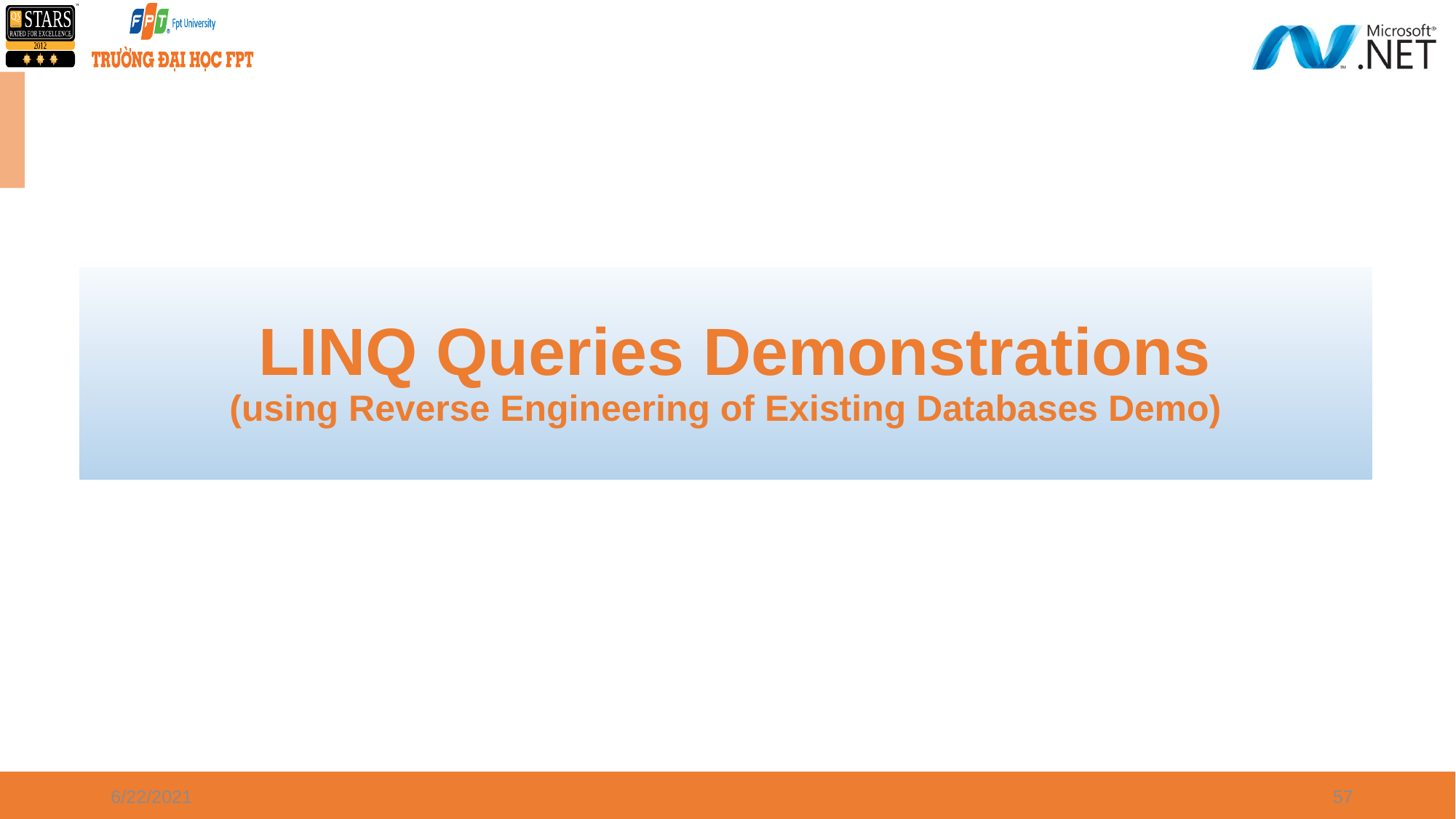

LINQ Queries Demonstrations
(using Reverse Engineering of Existing Databases Demo)
6/22/2021
57